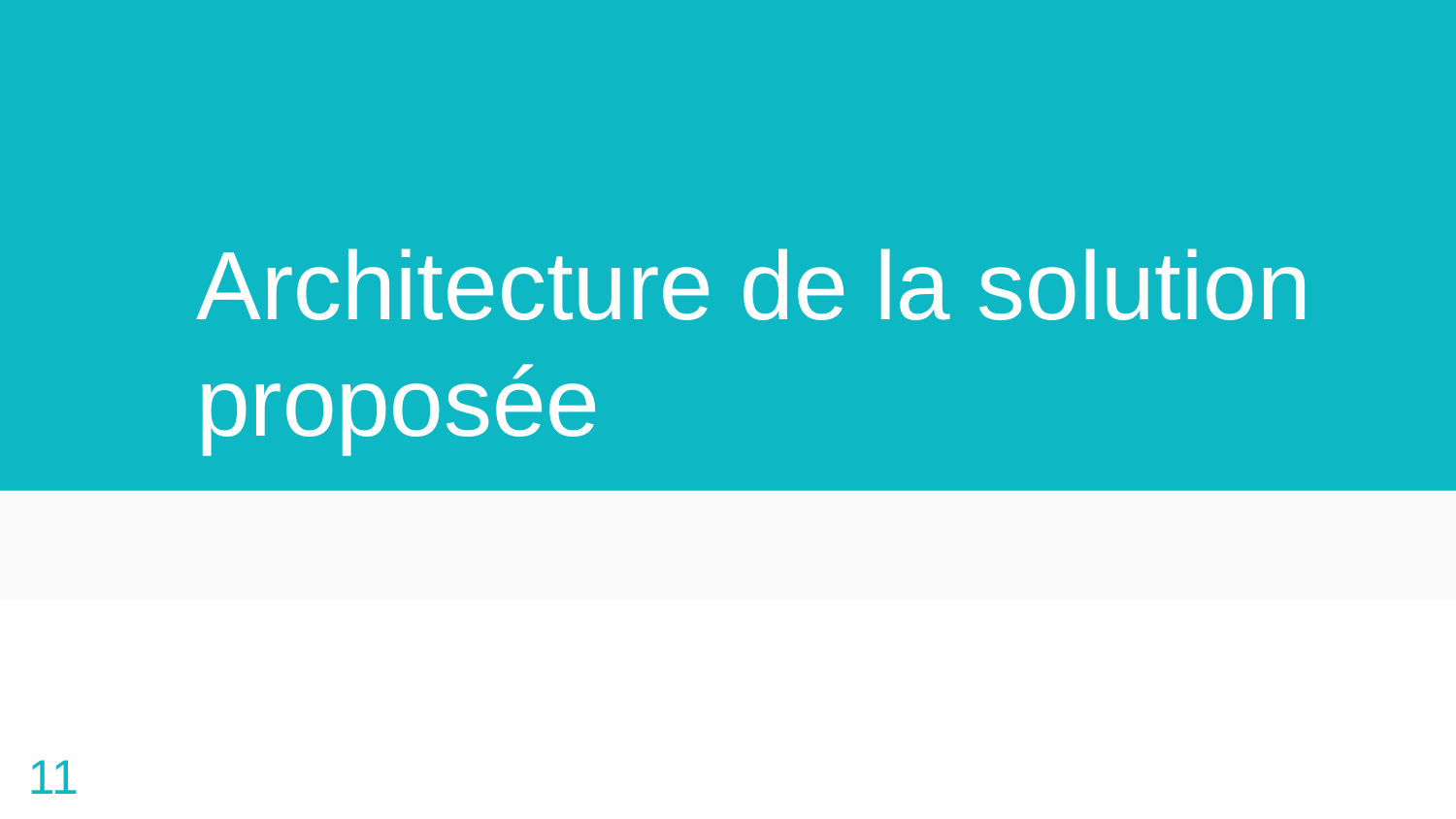

# Architecture de la solution proposée
11